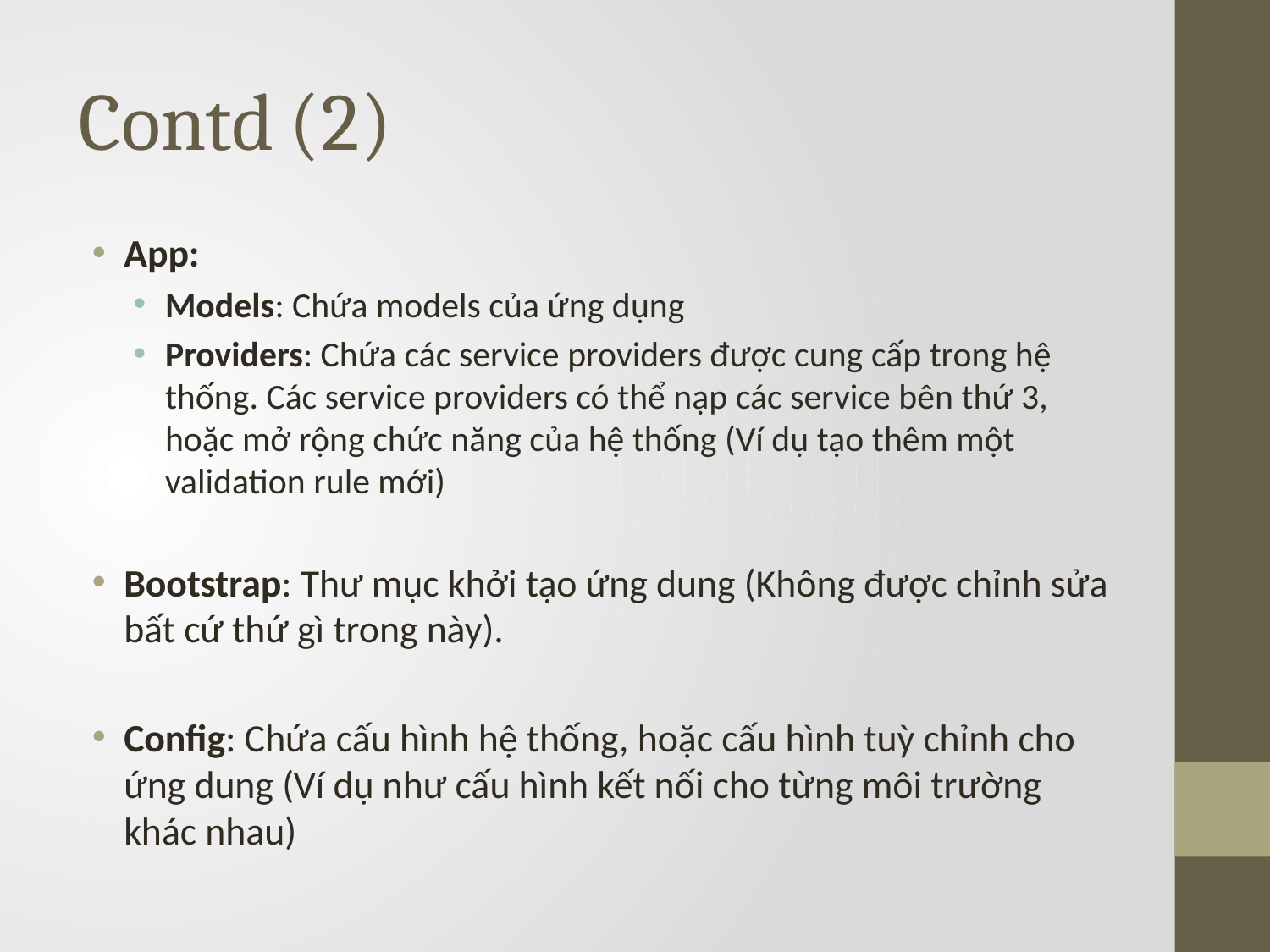

# Contd (2)
App:
Models: Chứa models của ứng dụng
Providers: Chứa các service providers được cung cấp trong hệ thống. Các service providers có thể nạp các service bên thứ 3, hoặc mở rộng chức năng của hệ thống (Ví dụ tạo thêm một validation rule mới)

Bootstrap: Thư mục khởi tạo ứng dung (Không được chỉnh sửa bất cứ thứ gì trong này).

Config: Chứa cấu hình hệ thống, hoặc cấu hình tuỳ chỉnh cho ứng dung (Ví dụ như cấu hình kết nối cho từng môi trường khác nhau)